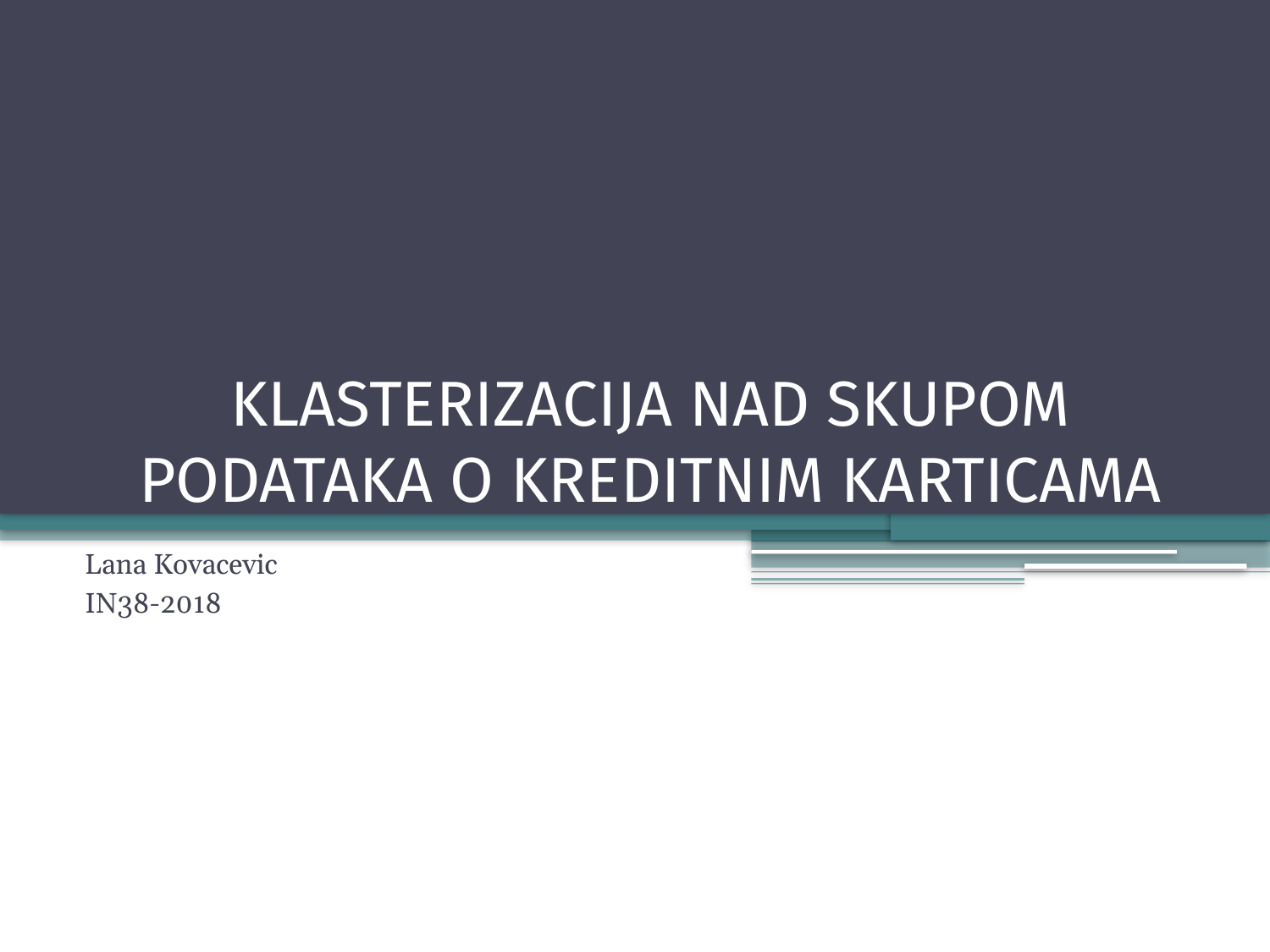

# KLASTERIZACIJA NAD SKUPOM PODATAKA O KREDITNIM KARTICAMA
Lana Kovacevic
IN38-2018